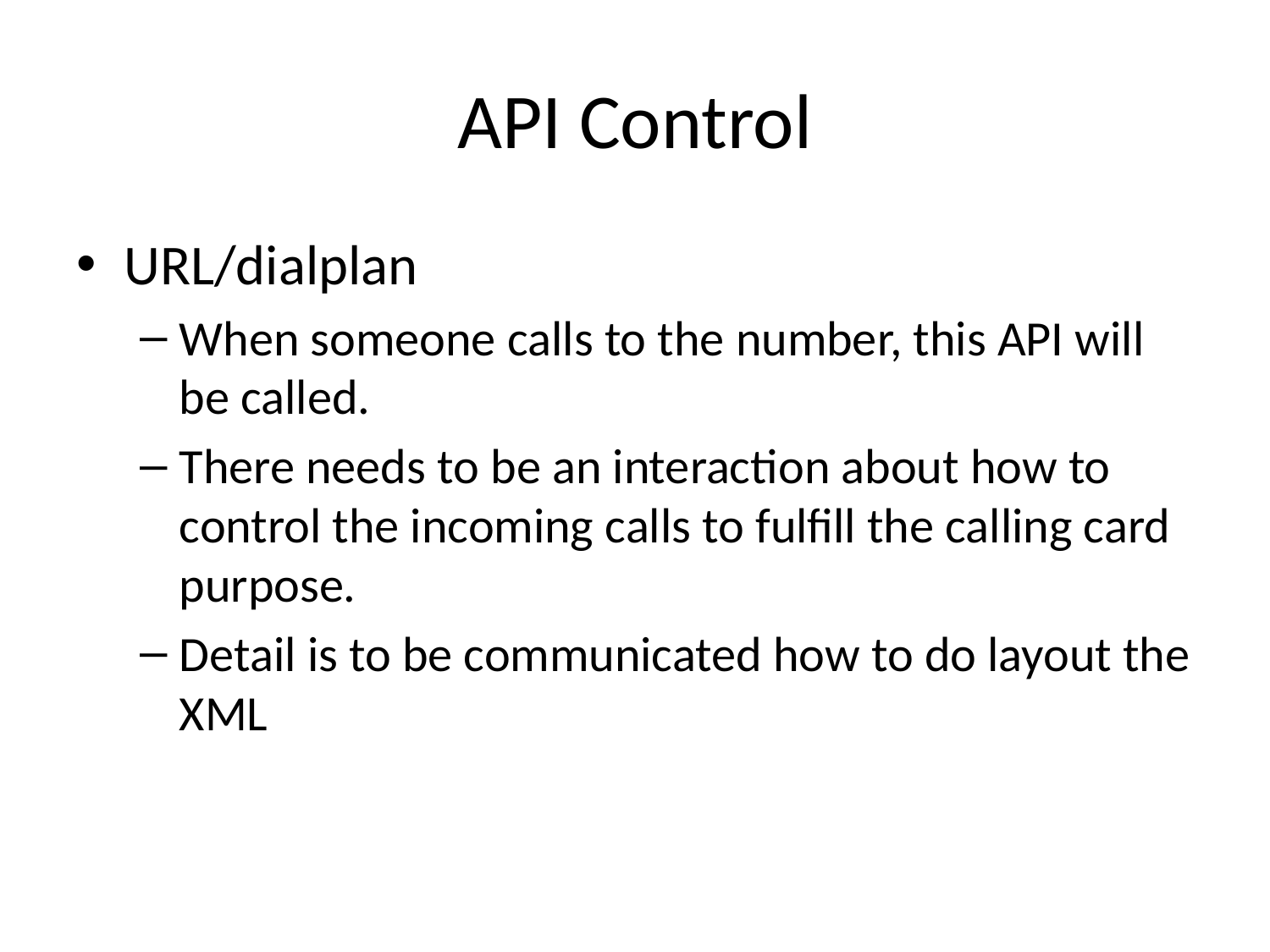

# API Control
URL/dialplan
When someone calls to the number, this API will be called.
There needs to be an interaction about how to control the incoming calls to fulfill the calling card purpose.
Detail is to be communicated how to do layout the XML